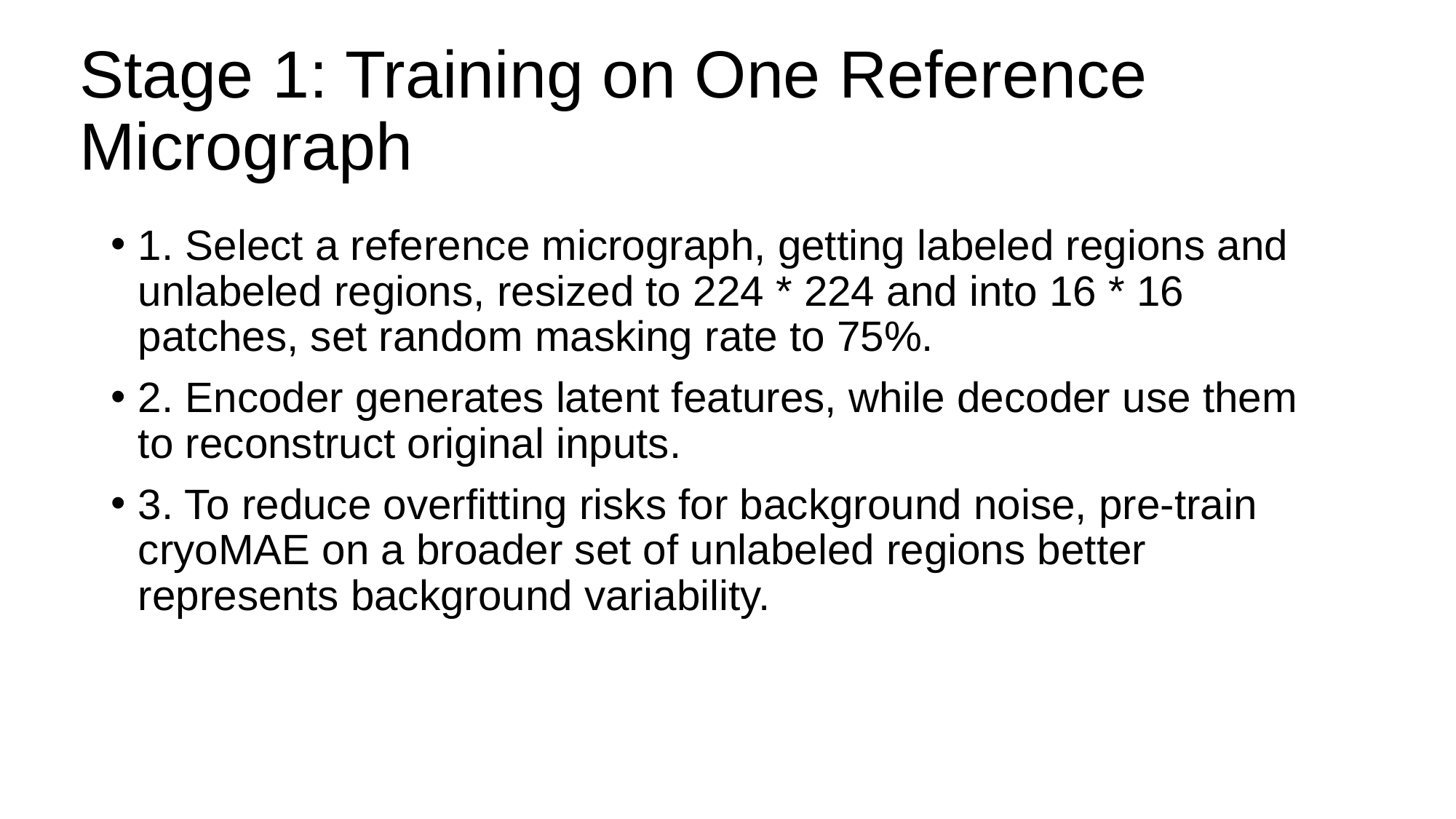

# Stage 1: Training on One Reference Micrograph
1. Select a reference micrograph, getting labeled regions and unlabeled regions, resized to 224 * 224 and into 16 * 16 patches, set random masking rate to 75%.
2. Encoder generates latent features, while decoder use them to reconstruct original inputs.
3. To reduce overfitting risks for background noise, pre-train cryoMAE on a broader set of unlabeled regions better represents background variability.